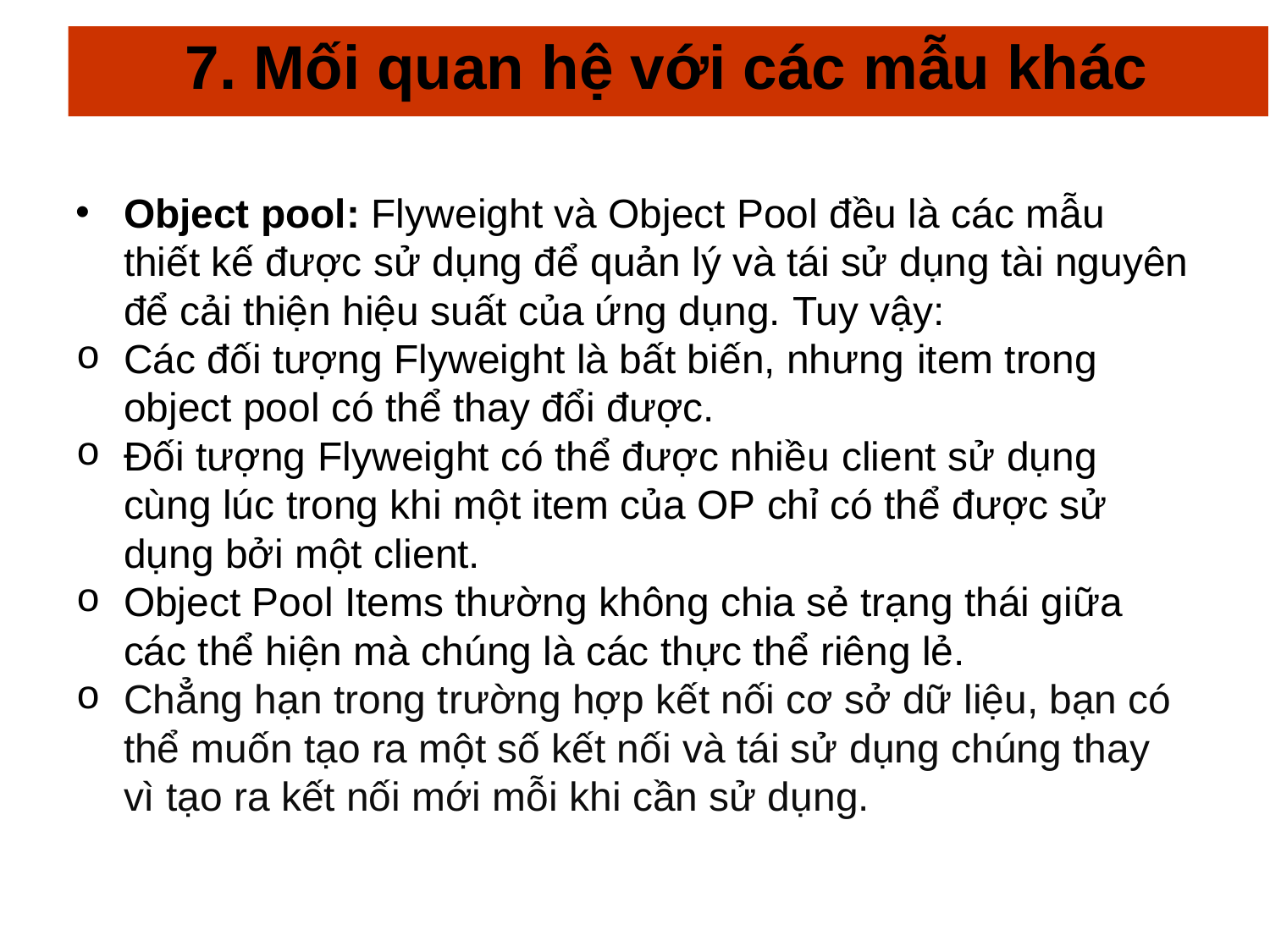

# 7. Mối quan hệ với các mẫu khác
Object pool: Flyweight và Object Pool đều là các mẫu thiết kế được sử dụng để quản lý và tái sử dụng tài nguyên để cải thiện hiệu suất của ứng dụng. Tuy vậy:
Các đối tượng Flyweight là bất biến, nhưng item trong object pool có thể thay đổi được.
Đối tượng Flyweight có thể được nhiều client sử dụng cùng lúc trong khi một item của OP chỉ có thể được sử dụng bởi một client.
Object Pool Items thường không chia sẻ trạng thái giữa các thể hiện mà chúng là các thực thể riêng lẻ.
Chẳng hạn trong trường hợp kết nối cơ sở dữ liệu, bạn có thể muốn tạo ra một số kết nối và tái sử dụng chúng thay vì tạo ra kết nối mới mỗi khi cần sử dụng.